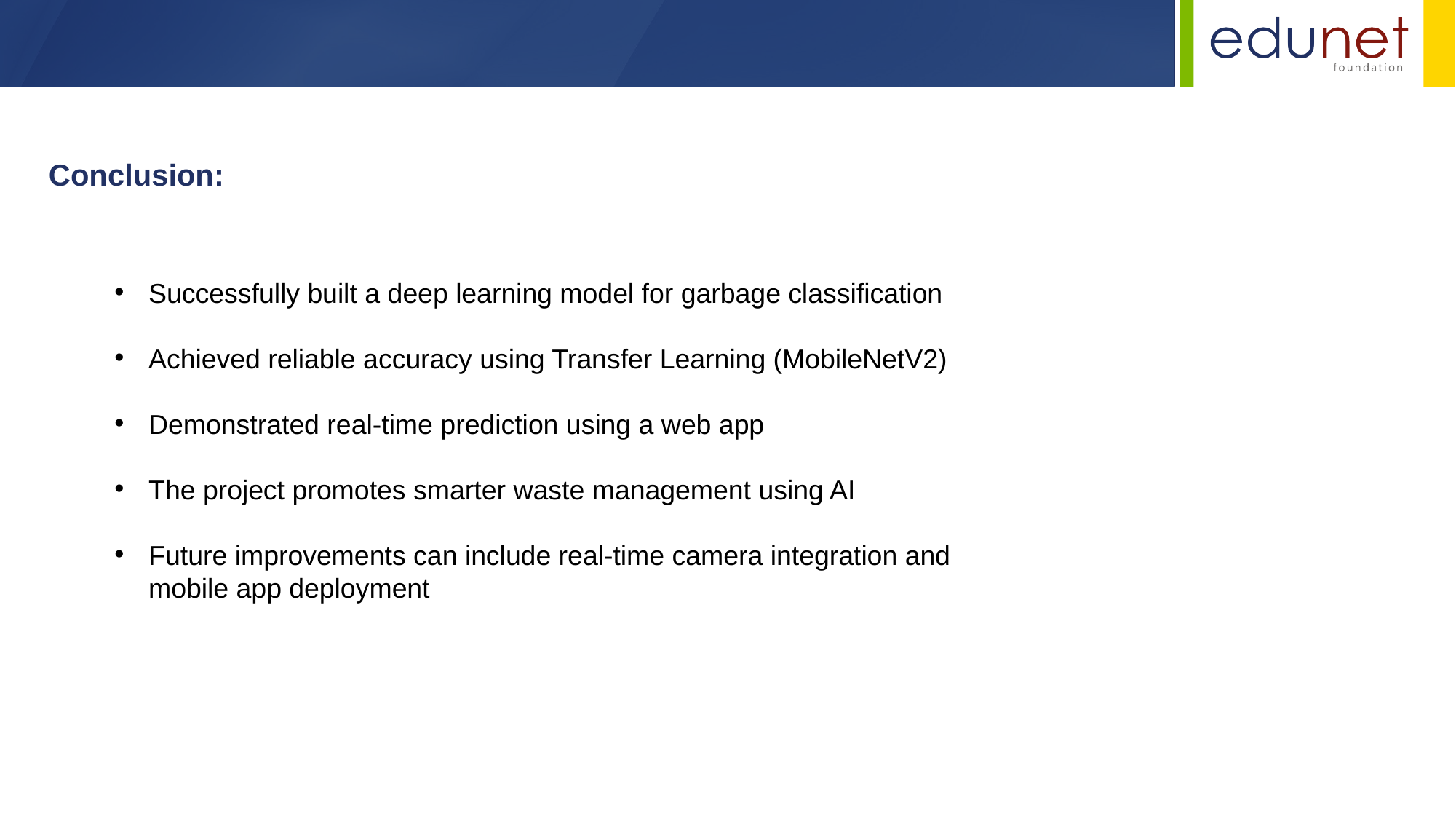

Conclusion:
Successfully built a deep learning model for garbage classification

Achieved reliable accuracy using Transfer Learning (MobileNetV2)

Demonstrated real-time prediction using a web app

The project promotes smarter waste management using AI

Future improvements can include real-time camera integration and mobile app deployment